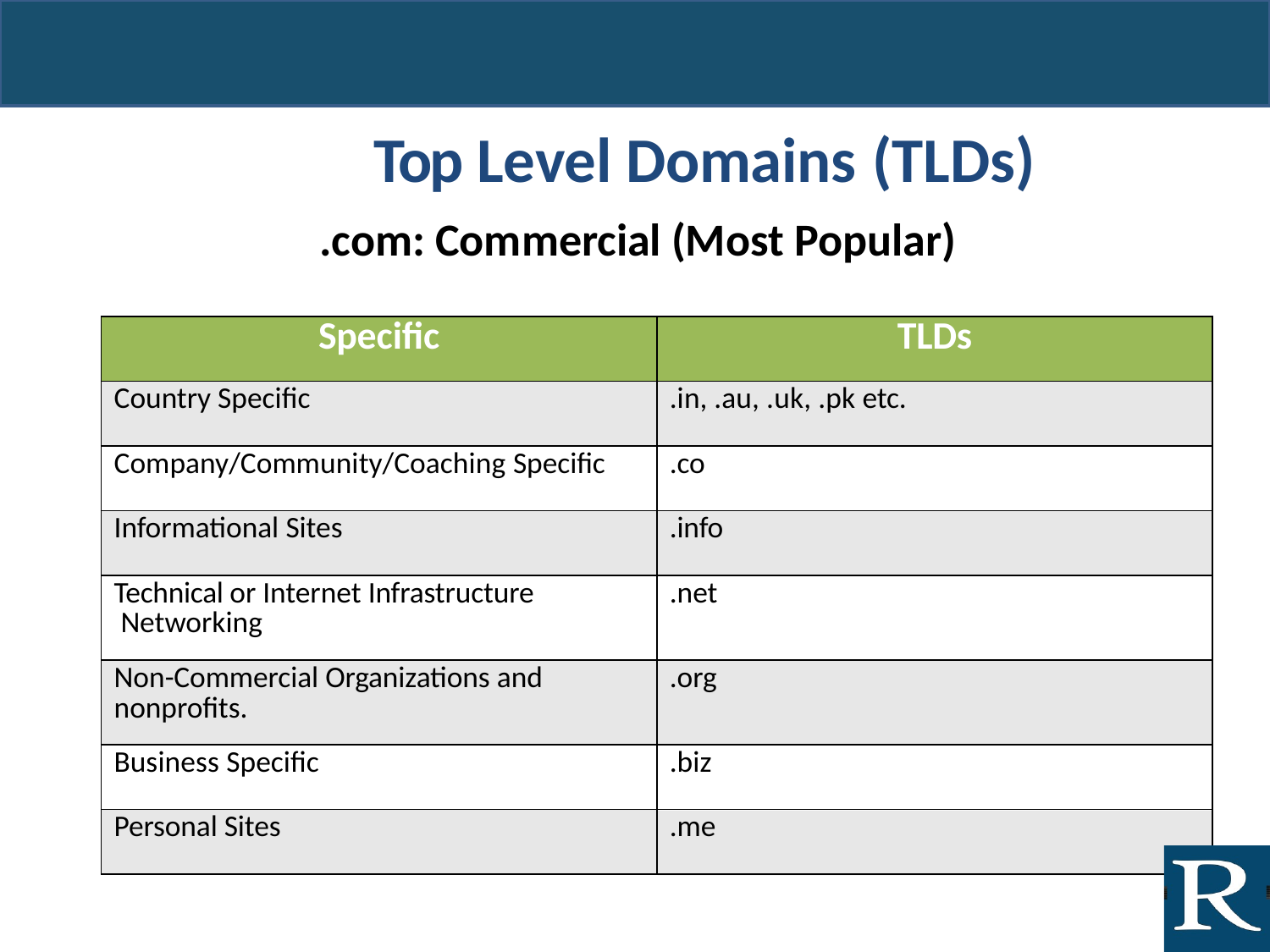

# Top Level Domains (TLDs)
.com: Commercial (Most Popular)
| Specific | TLDs |
| --- | --- |
| Country Specific | .in, .au, .uk, .pk etc. |
| Company/Community/Coaching Specific | .co |
| Informational Sites | .info |
| Technical or Internet Infrastructure Networking | .net |
| Non-Commercial Organizations and nonprofits. | .org |
| Business Specific | .biz |
| Personal Sites | .me |